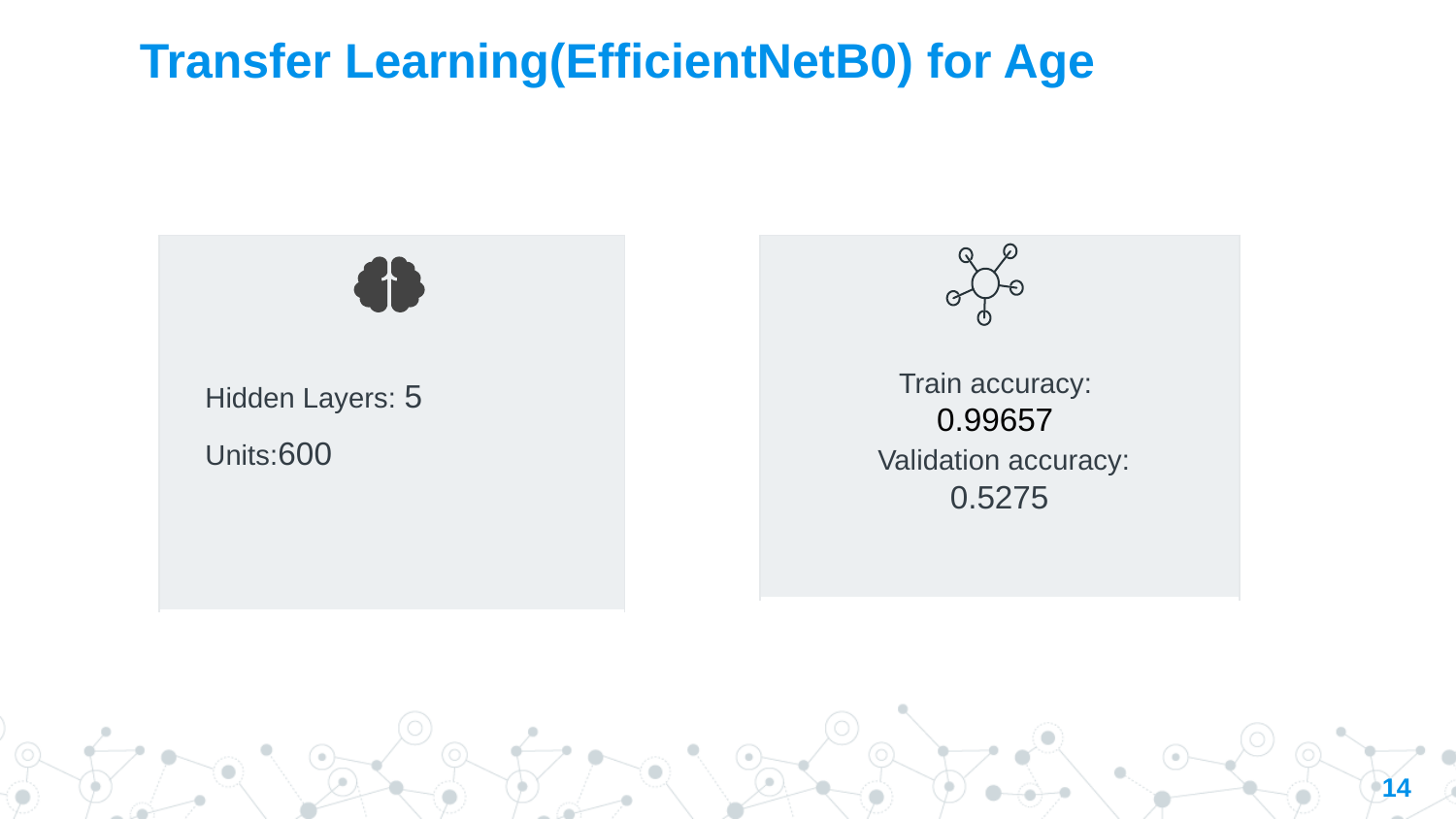

# Transfer Learning(EfficientNetB0) for Age
|  |
| --- |
|  |
| --- |

Hidden Layers: 5
Units:600
Train accuracy:
0.99657
 Validation accuracy:
0.5275

14